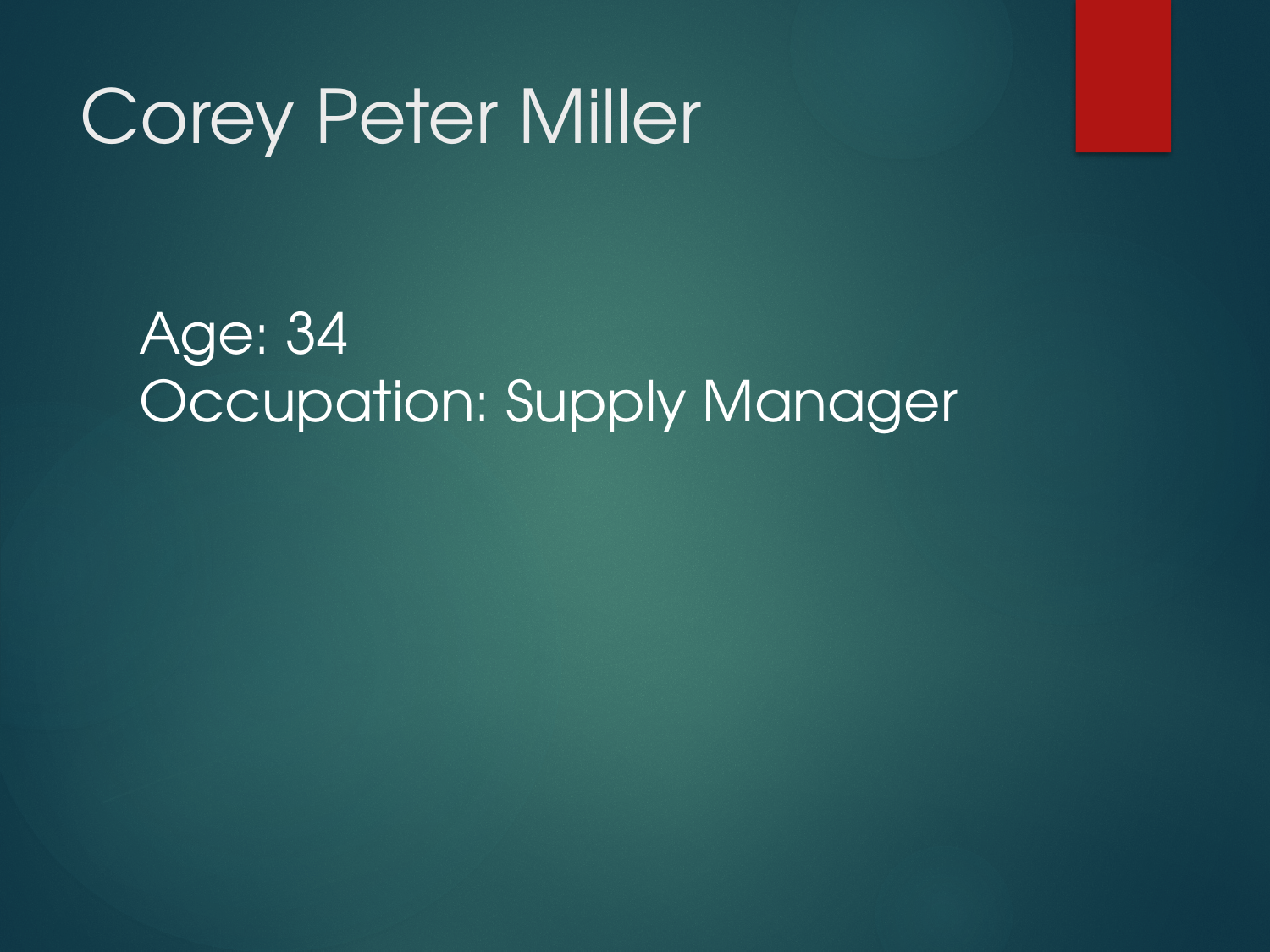

# Corey Peter Miller

Age: 34
Occupation: Supply Manager